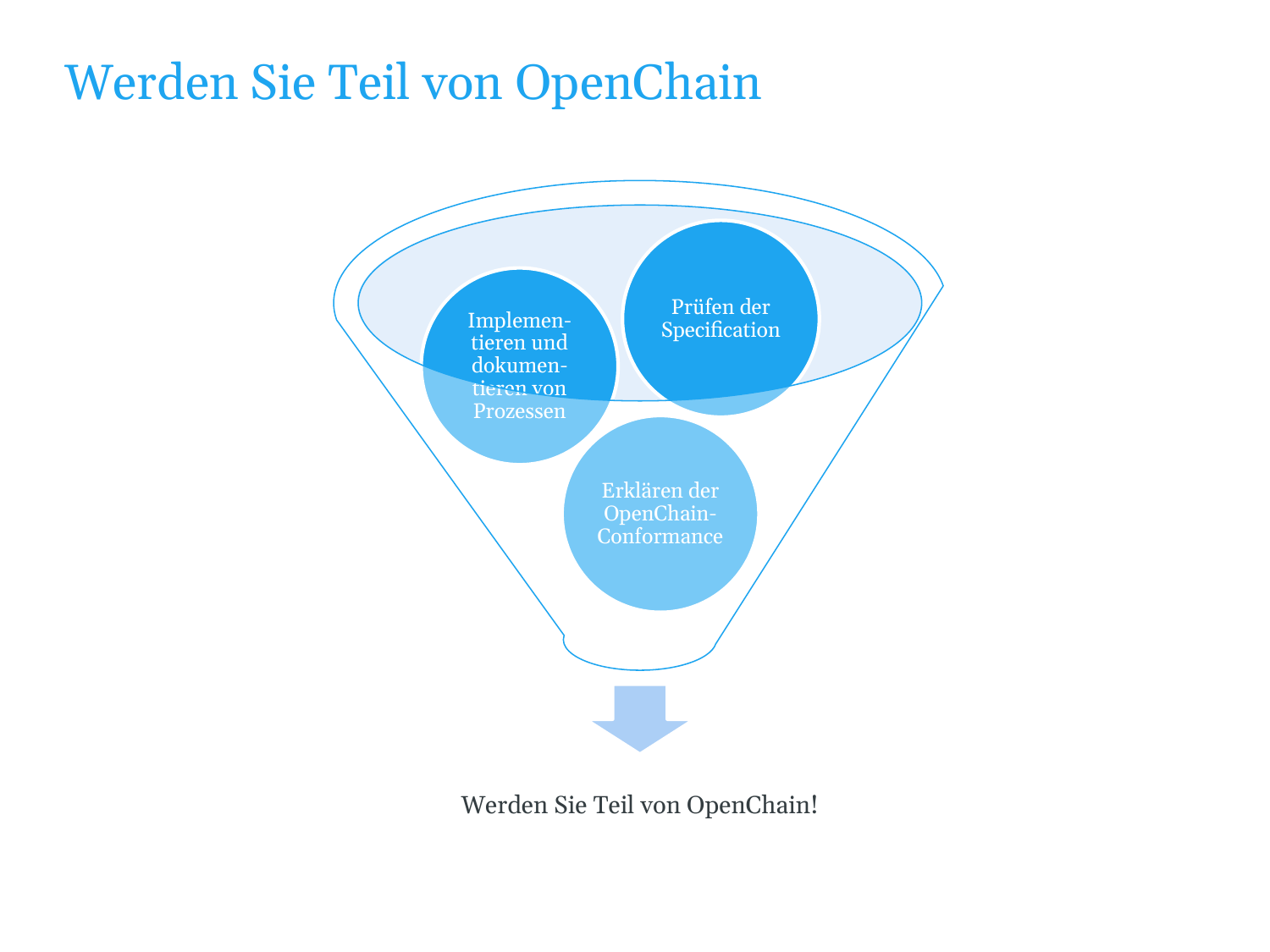

# Werden Sie Teil von OpenChain
Werden Sie Teil von OpenChain!
Erklären der OpenChain-Conformance
Implemen-tieren und dokumen-tieren von Prozessen
Prüfen der Specification